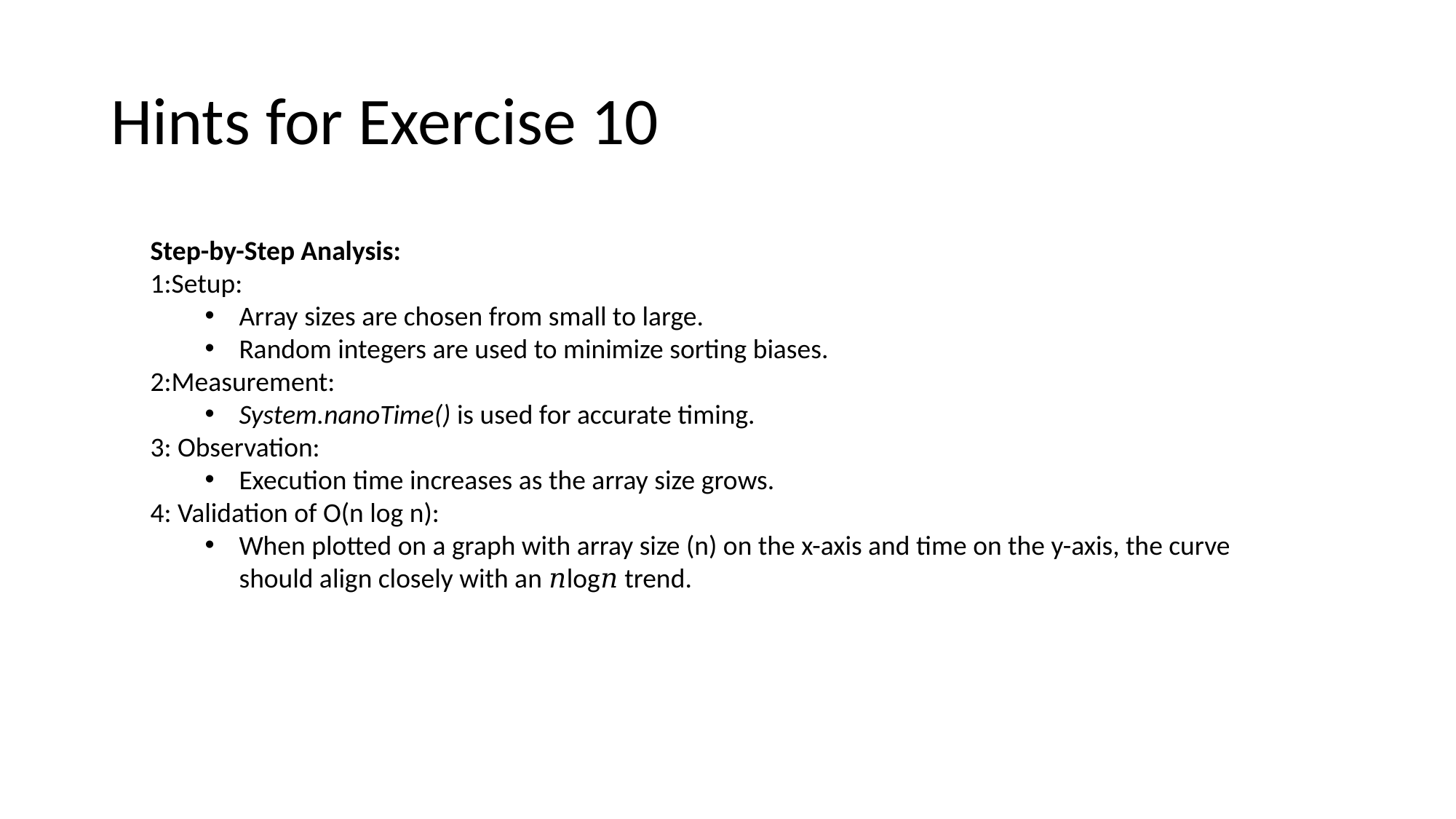

# Hints for Exercise 10
Step-by-Step Analysis:
1:Setup:
Array sizes are chosen from small to large.
Random integers are used to minimize sorting biases.
2:Measurement:
System.nanoTime() is used for accurate timing.
3: Observation:
Execution time increases as the array size grows.
4: Validation of O(n log n):
When plotted on a graph with array size (n) on the x-axis and time on the y-axis, the curve should align closely with an 𝑛log⁡𝑛 trend.